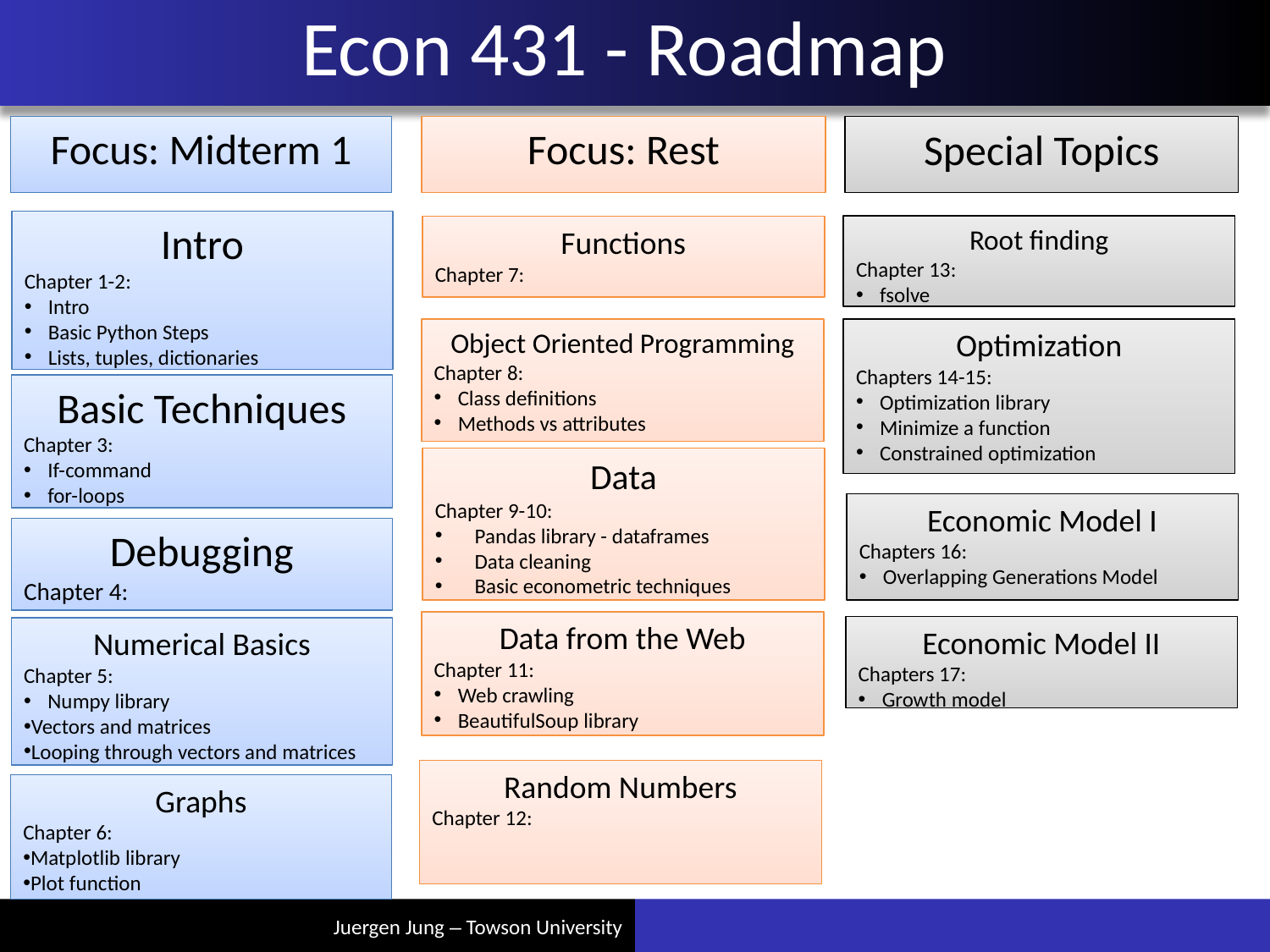

Econ 431 - Roadmap
Focus: Midterm 1
Focus: Rest
Special Topics
Intro
Chapter 1-2:
Intro
Basic Python Steps
Lists, tuples, dictionaries

Root finding
Chapter 13:
fsolve

Functions
Chapter 7:
Object Oriented Programming
Chapter 8:
Class definitions
Methods vs attributes
Optimization
Chapters 14-15:
Optimization library
Minimize a function
Constrained optimization
Basic Techniques
Chapter 3:
If-command
for-loops
Data
Chapter 9-10:
Pandas library - dataframes
Data cleaning
Basic econometric techniques
Economic Model I
Chapters 16:
Overlapping Generations Model

Debugging
Chapter 4:

Data from the Web
Chapter 11:
Web crawling
BeautifulSoup library
Economic Model II
Chapters 17:
Growth model

Numerical Basics
Chapter 5:
Numpy library
Vectors and matrices
Looping through vectors and matrices

Random Numbers
Chapter 12:
Graphs
Chapter 6:
Matplotlib library
Plot function